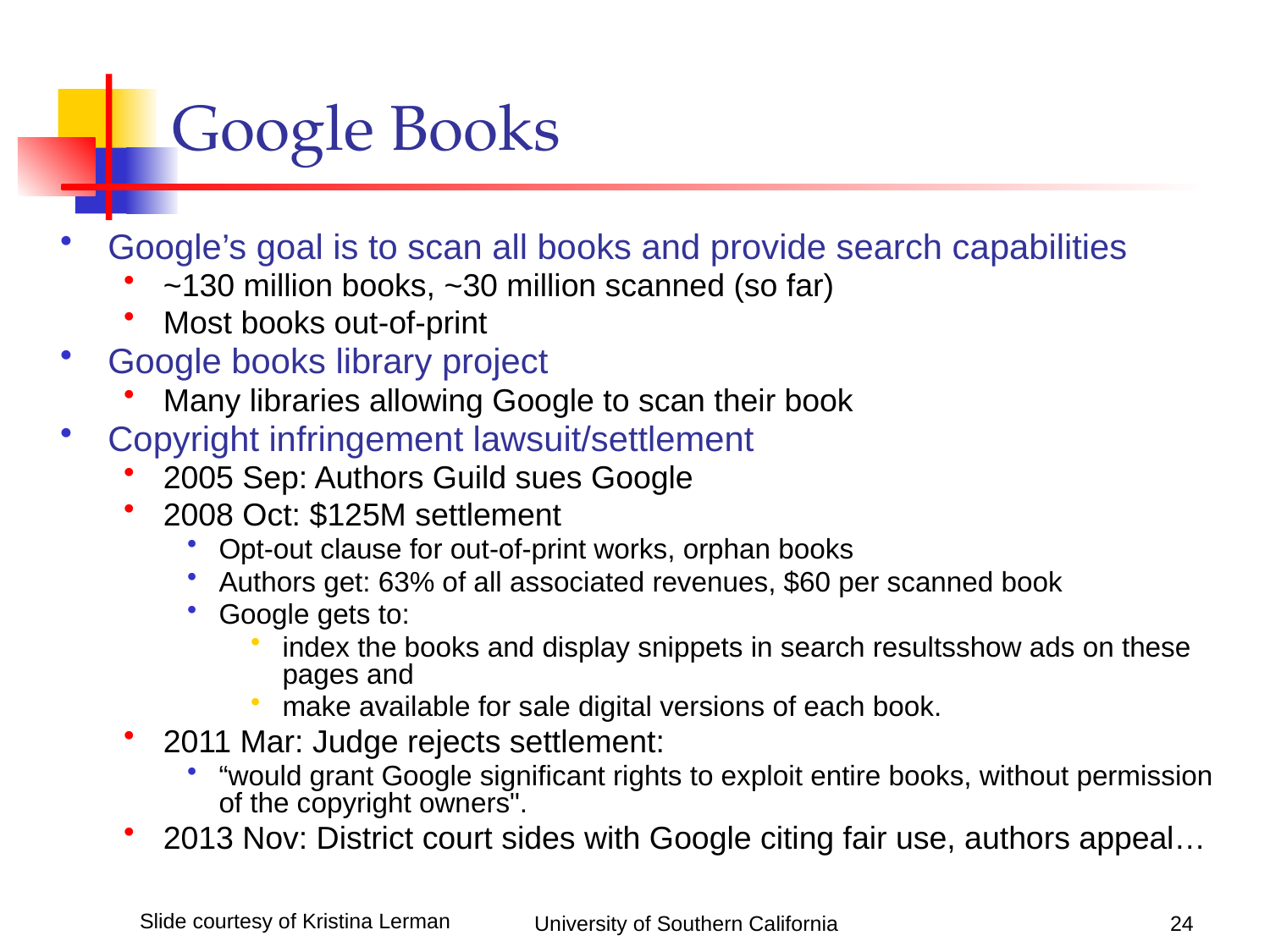

# Google Books
Google’s goal is to scan all books and provide search capabilities
~130 million books, ~30 million scanned (so far)
Most books out-of-print
Google books library project
Many libraries allowing Google to scan their book
Copyright infringement lawsuit/settlement
2005 Sep: Authors Guild sues Google
2008 Oct: $125M settlement
Opt-out clause for out-of-print works, orphan books
Authors get: 63% of all associated revenues, $60 per scanned book
Google gets to:
index the books and display snippets in search resultsshow ads on these pages and
make available for sale digital versions of each book.
2011 Mar: Judge rejects settlement:
“would grant Google significant rights to exploit entire books, without permission of the copyright owners".
2013 Nov: District court sides with Google citing fair use, authors appeal…
University of Southern California
24
Slide courtesy of Kristina Lerman